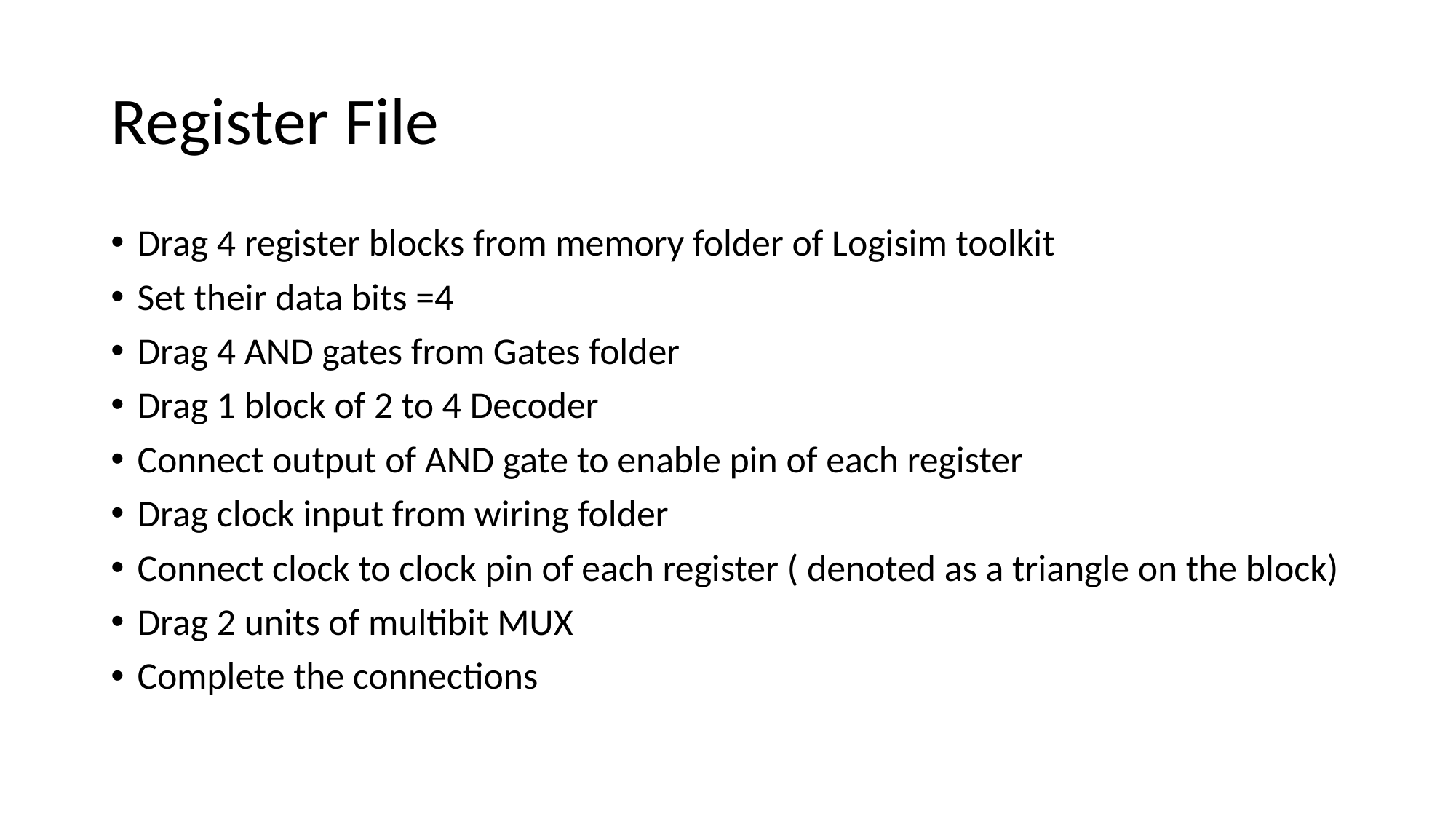

# Register File
Drag 4 register blocks from memory folder of Logisim toolkit
Set their data bits =4
Drag 4 AND gates from Gates folder
Drag 1 block of 2 to 4 Decoder
Connect output of AND gate to enable pin of each register
Drag clock input from wiring folder
Connect clock to clock pin of each register ( denoted as a triangle on the block)
Drag 2 units of multibit MUX
Complete the connections